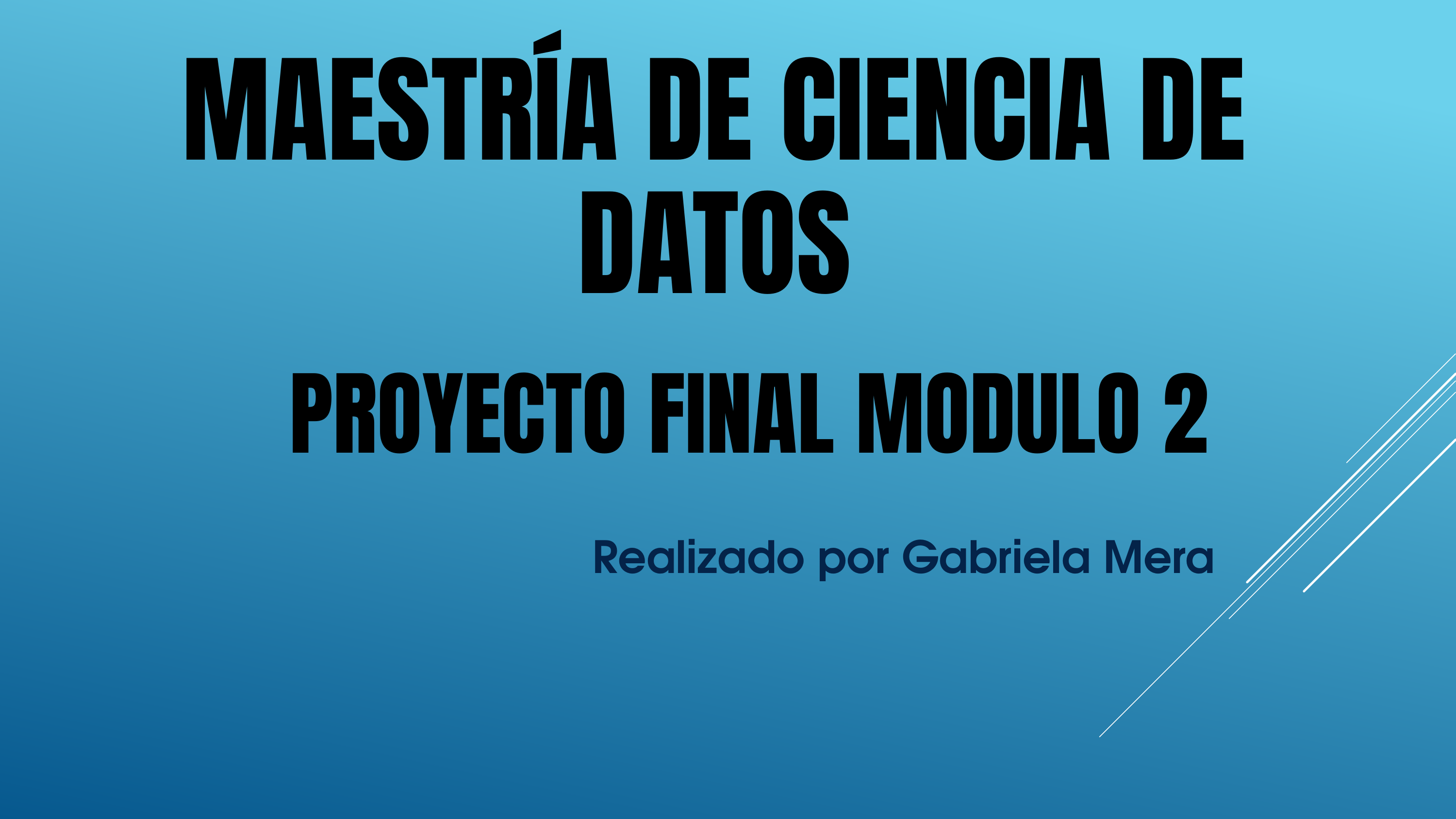

MAESTRÍA DE CIENCIA DE DATOS
PROYECTO FINAL MODULO 2
Realizado por Gabriela Mera